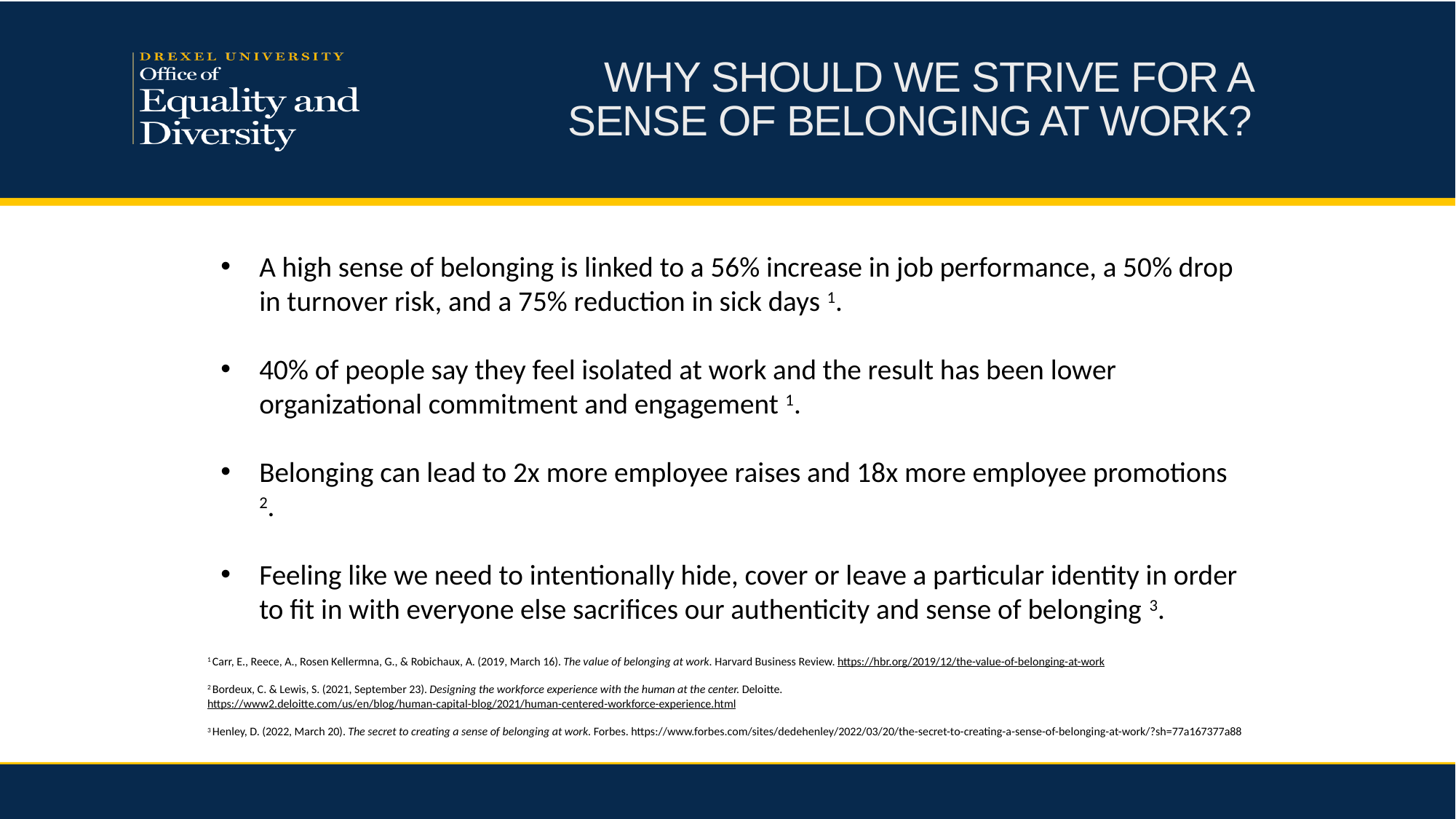

# WHY SHOULD WE STRIVE FOR A SENSE OF BELONGING AT WORK?
A high sense of belonging is linked to a 56% increase in job performance, a 50% drop in turnover risk, and a 75% reduction in sick days 1.

40% of people say they feel isolated at work and the result has been lower organizational commitment and engagement 1.

Belonging can lead to 2x more employee raises and 18x more employee promotions 2.

Feeling like we need to intentionally hide, cover or leave a particular identity in order to fit in with everyone else sacrifices our authenticity and sense of belonging 3.
1 Carr, E., Reece, A., Rosen Kellermna, G., & Robichaux, A. (2019, March 16). The value of belonging at work. Harvard Business Review. https://hbr.org/2019/12/the-value-of-belonging-at-work

2 Bordeux, C. & Lewis, S. (2021, September 23). Designing the workforce experience with the human at the center. Deloitte. https://www2.deloitte.com/us/en/blog/human-capital-blog/2021/human-centered-workforce-experience.html

3 Henley, D. (2022, March 20). The secret to creating a sense of belonging at work. Forbes. https://www.forbes.com/sites/dedehenley/2022/03/20/the-secret-to-creating-a-sense-of-belonging-at-work/?sh=77a167377a88